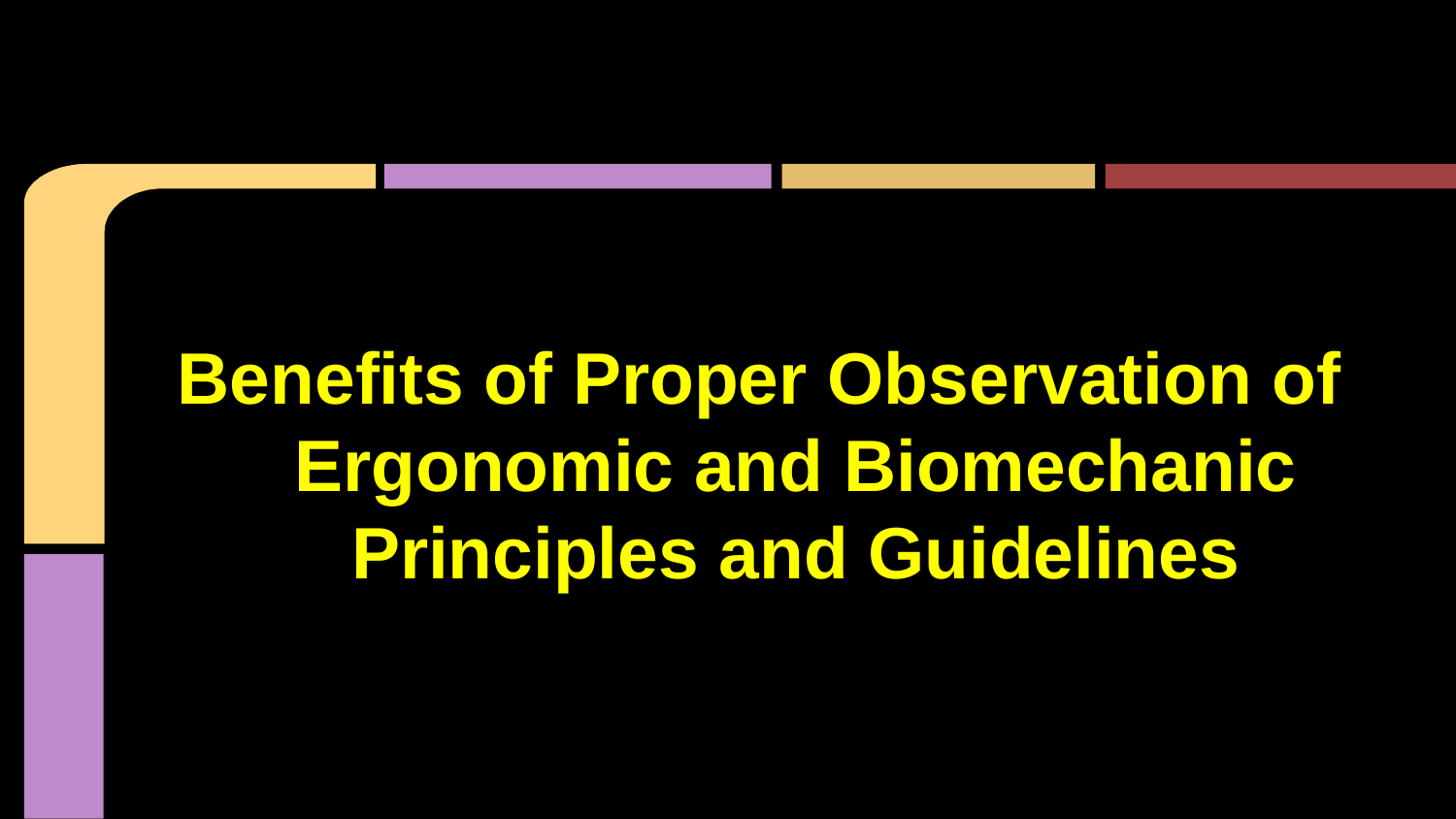

#

Benefits of Proper Observation of Ergonomic and Biomechanic Principles and Guidelines